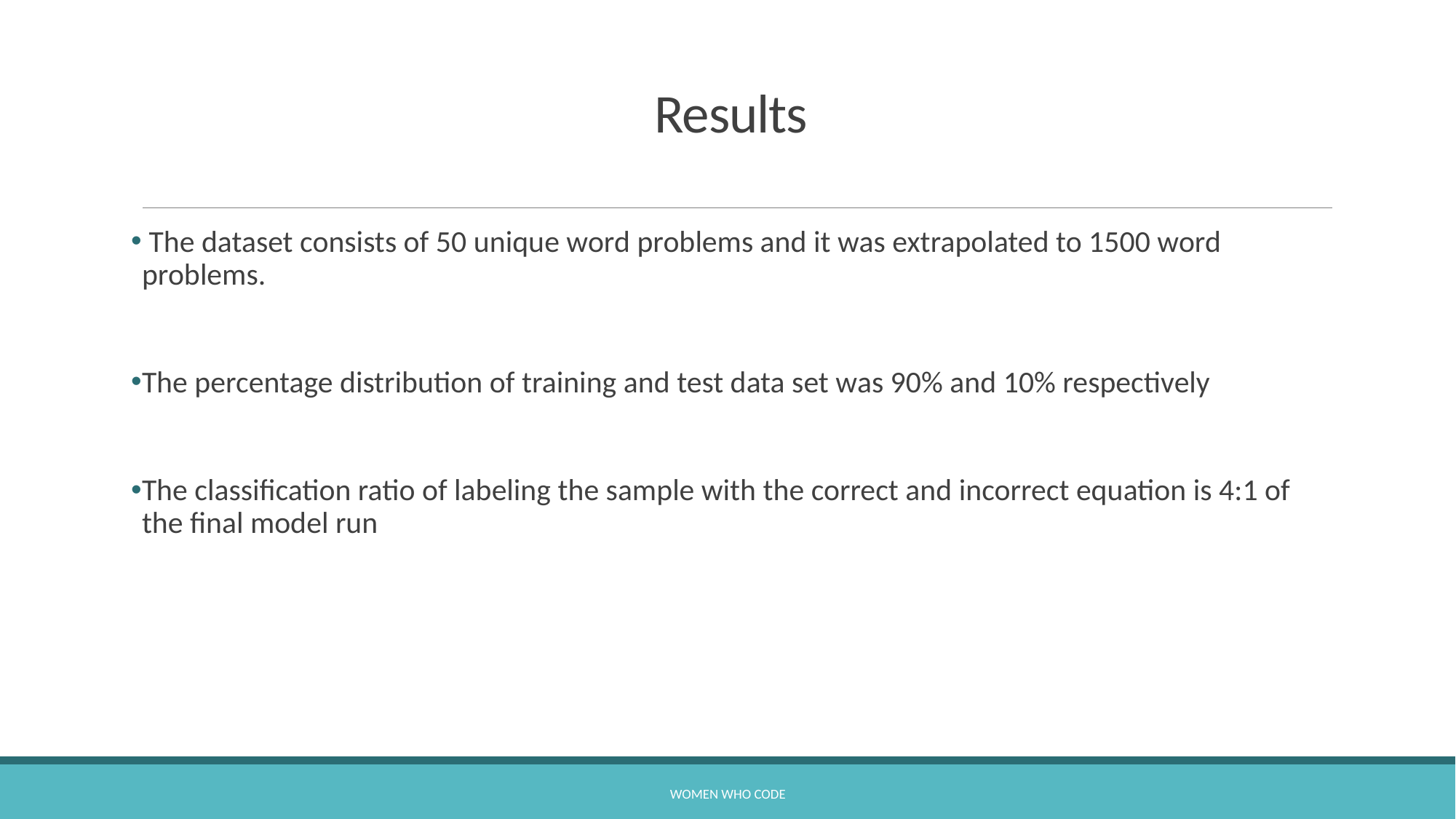

# Results
 The dataset consists of 50 unique word problems and it was extrapolated to 1500 word problems.

The percentage distribution of training and test data set was 90% and 10% respectively

The classification ratio of labeling the sample with the correct and incorrect equation is 4:1 of the final model run

Women Who Code